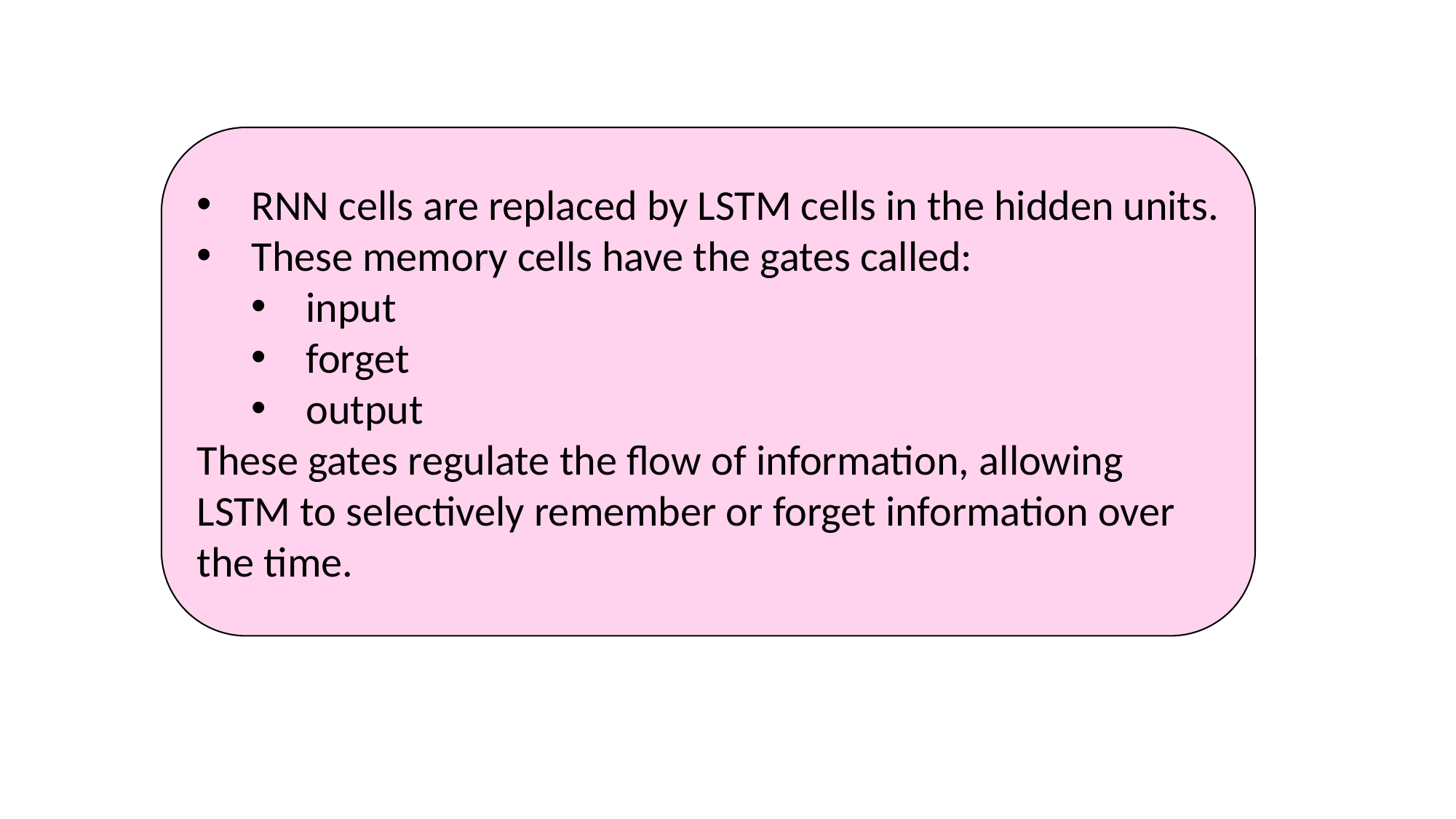

# long short-term memory (LSTM)

RNN cells are replaced by LSTM cells in the hidden units.
These memory cells have the gates called:
input
forget
output
These gates regulate the flow of information, allowing LSTM to selectively remember or forget information over the time.